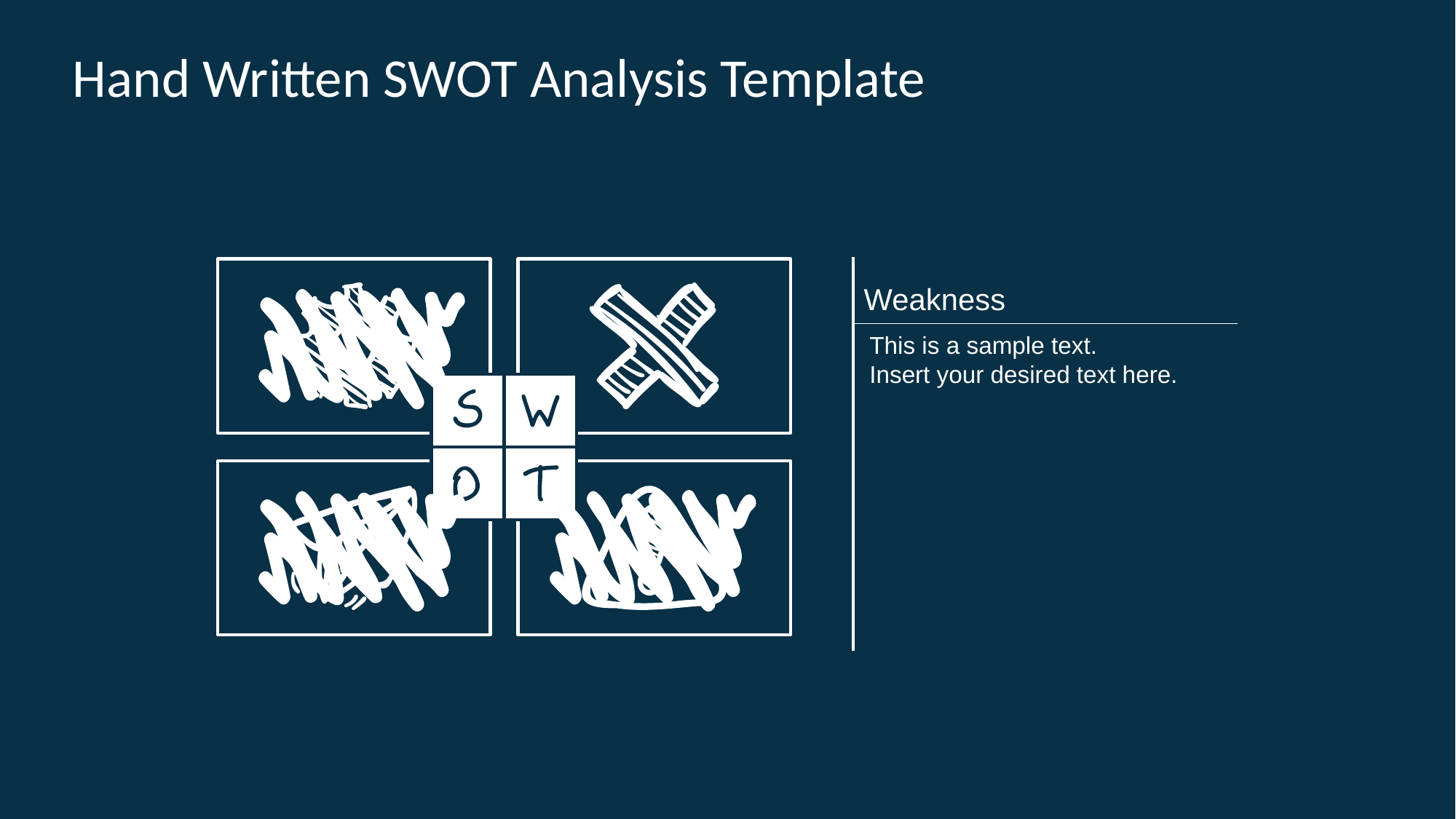

# Hand Written SWOT Analysis Template

Weakness

This is a sample text.
Insert your desired text here.